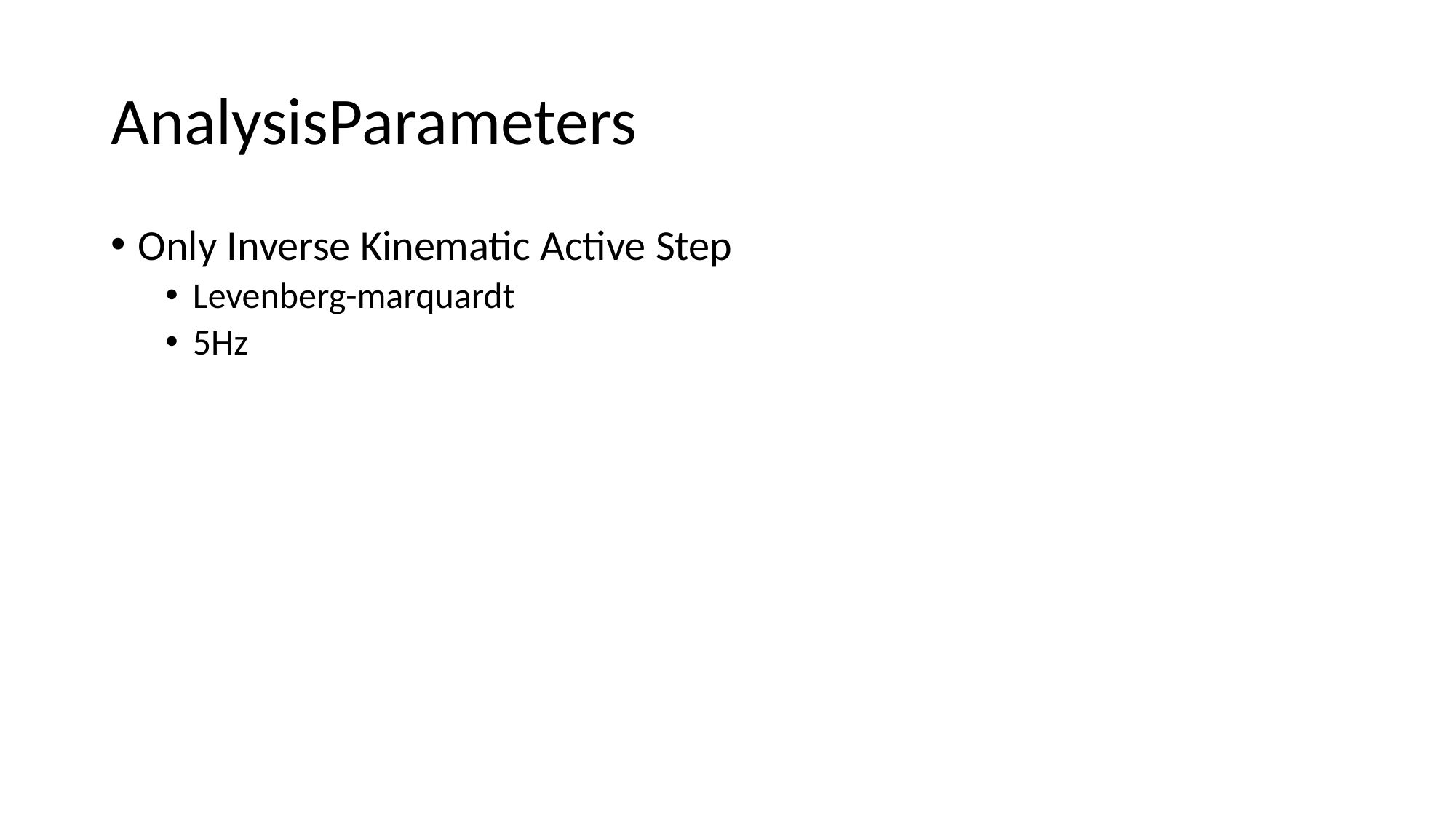

# AnalysisParameters
Only Inverse Kinematic Active Step
Levenberg-marquardt
5Hz